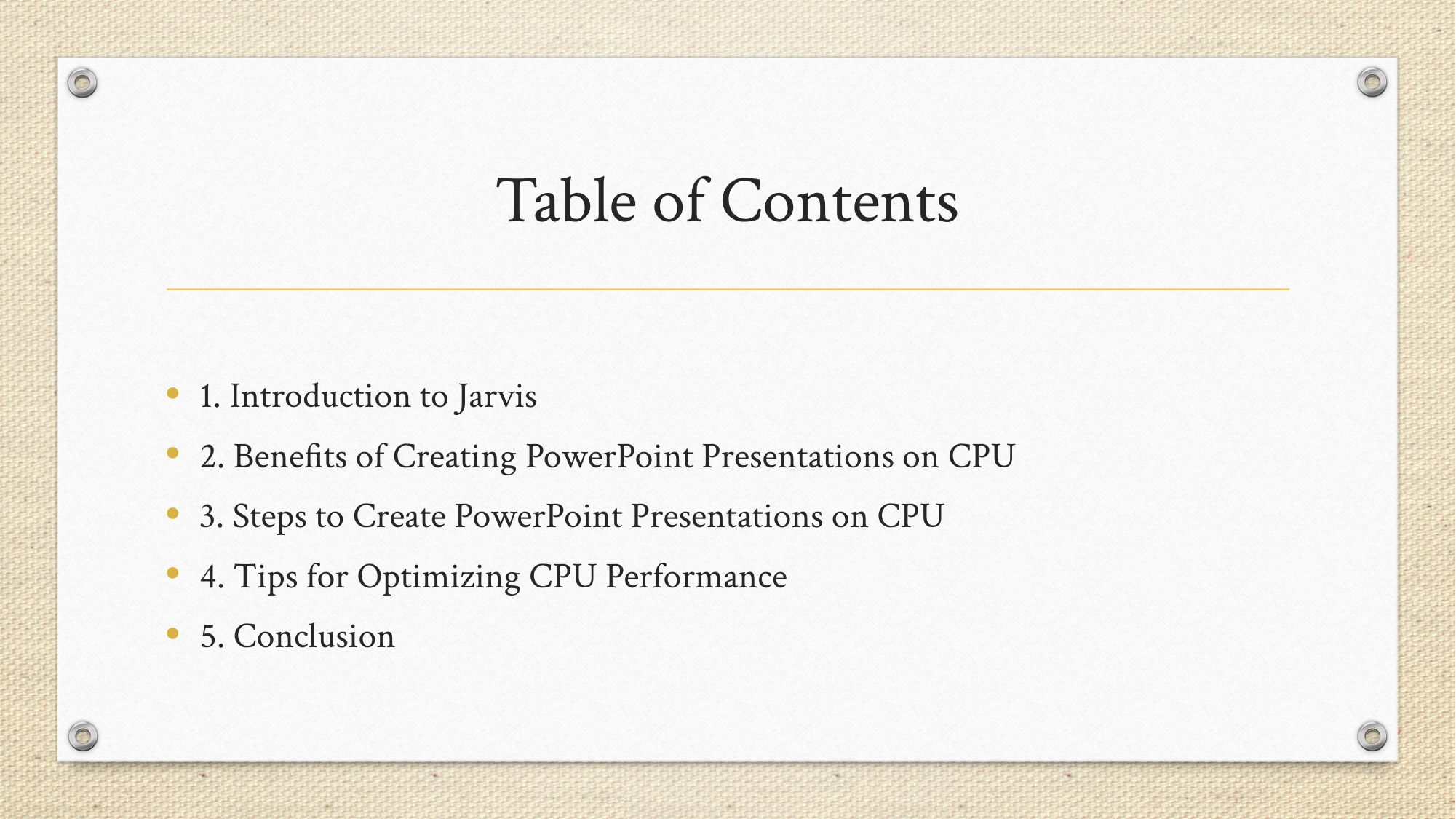

# Table of Contents

1. Introduction to Jarvis
2. Benefits of Creating PowerPoint Presentations on CPU
3. Steps to Create PowerPoint Presentations on CPU
4. Tips for Optimizing CPU Performance
5. Conclusion